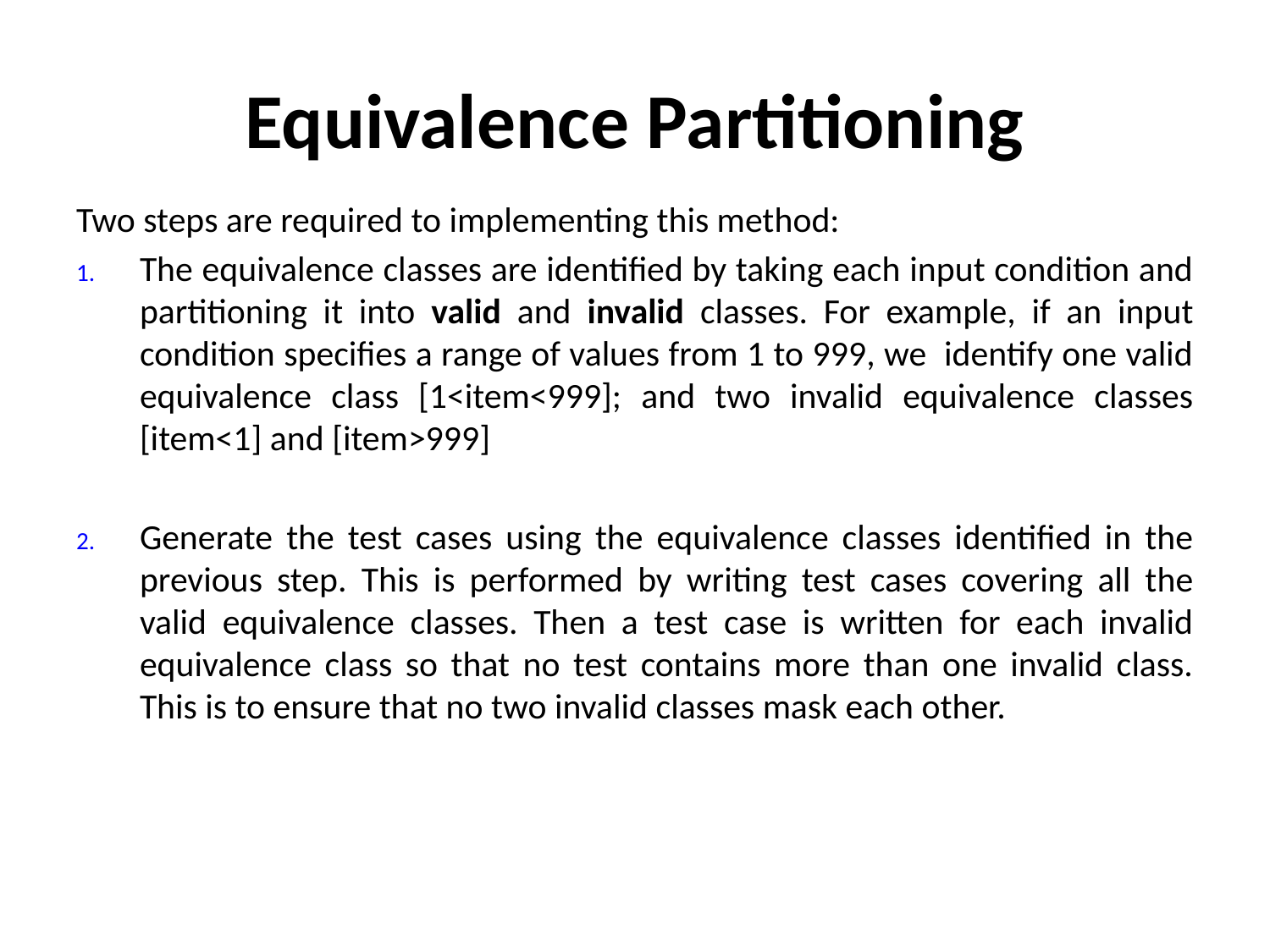

# Equivalence Partitioning
Two steps are required to implementing this method:
The equivalence classes are identified by taking each input condition and partitioning it into valid and invalid classes. For example, if an input condition specifies a range of values from 1 to 999, we  identify one valid equivalence class [1<item<999]; and two invalid equivalence classes [item<1] and [item>999]

Generate the test cases using the equivalence classes identified in the previous step. This is performed by writing test cases covering all the valid equivalence classes. Then a test case is written for each invalid equivalence class so that no test contains more than one invalid class. This is to ensure that no two invalid classes mask each other.